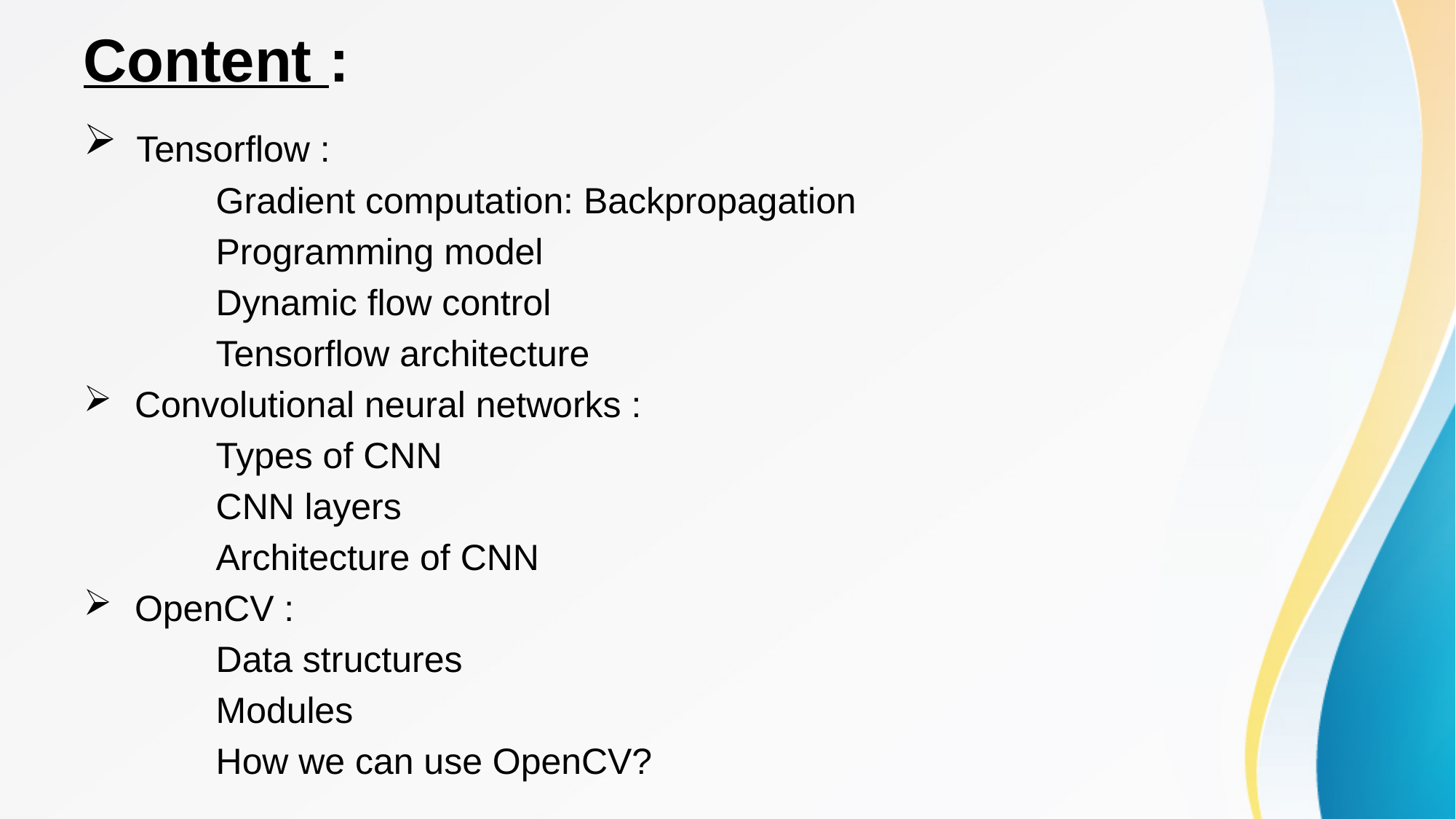

# Content :
 Tensorflow :
             Gradient computation: Backpropagation
             Programming model
             Dynamic flow control
             Tensorflow architecture
 Convolutional neural networks :
             Types of CNN
             CNN layers
             Architecture of CNN
 OpenCV :
             Data structures
             Modules
             How we can use OpenCV?